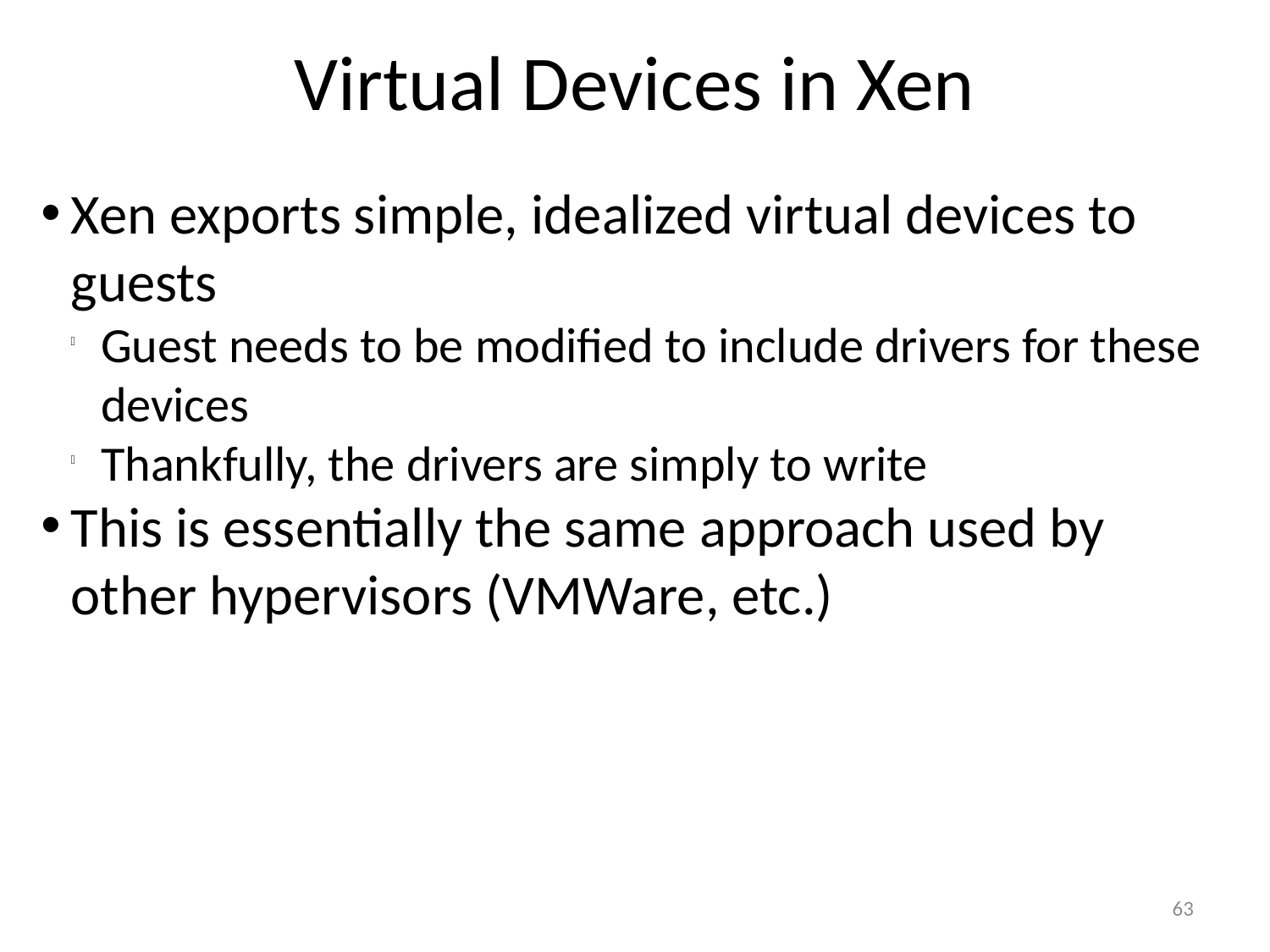

Virtual Devices in Xen
Xen exports simple, idealized virtual devices to guests
Guest needs to be modified to include drivers for these devices
Thankfully, the drivers are simply to write
This is essentially the same approach used by other hypervisors (VMWare, etc.)
63